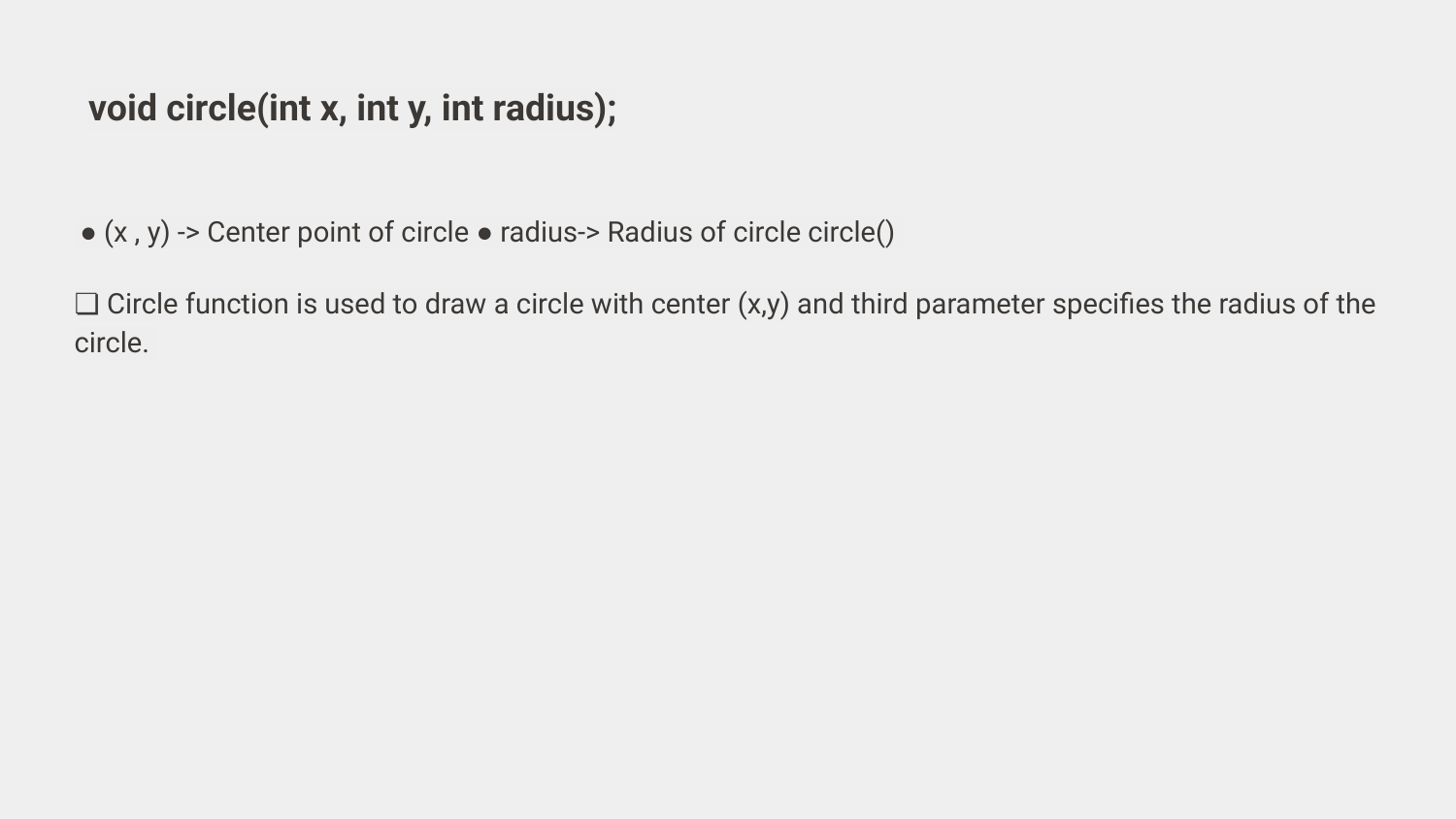

# void circle(int x, int y, int radius);

 ● (x , y) -> Center point of circle ● radius-> Radius of circle circle()
❏ Circle function is used to draw a circle with center (x,y) and third parameter specifies the radius of the circle.